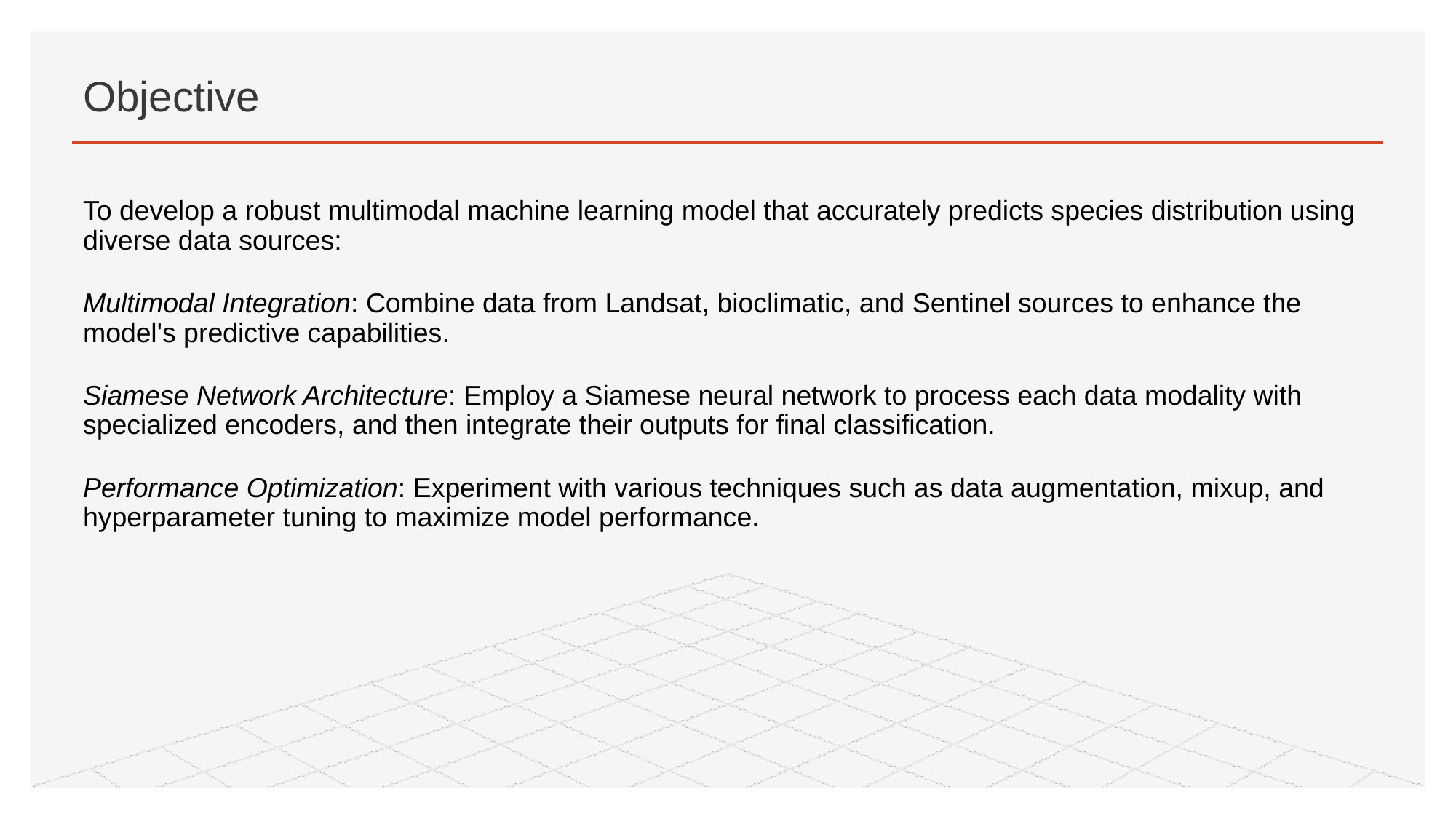

# Objective
To develop a robust multimodal machine learning model that accurately predicts species distribution using diverse data sources:
Multimodal Integration: Combine data from Landsat, bioclimatic, and Sentinel sources to enhance the model's predictive capabilities.
Siamese Network Architecture: Employ a Siamese neural network to process each data modality with specialized encoders, and then integrate their outputs for final classification.
Performance Optimization: Experiment with various techniques such as data augmentation, mixup, and hyperparameter tuning to maximize model performance.